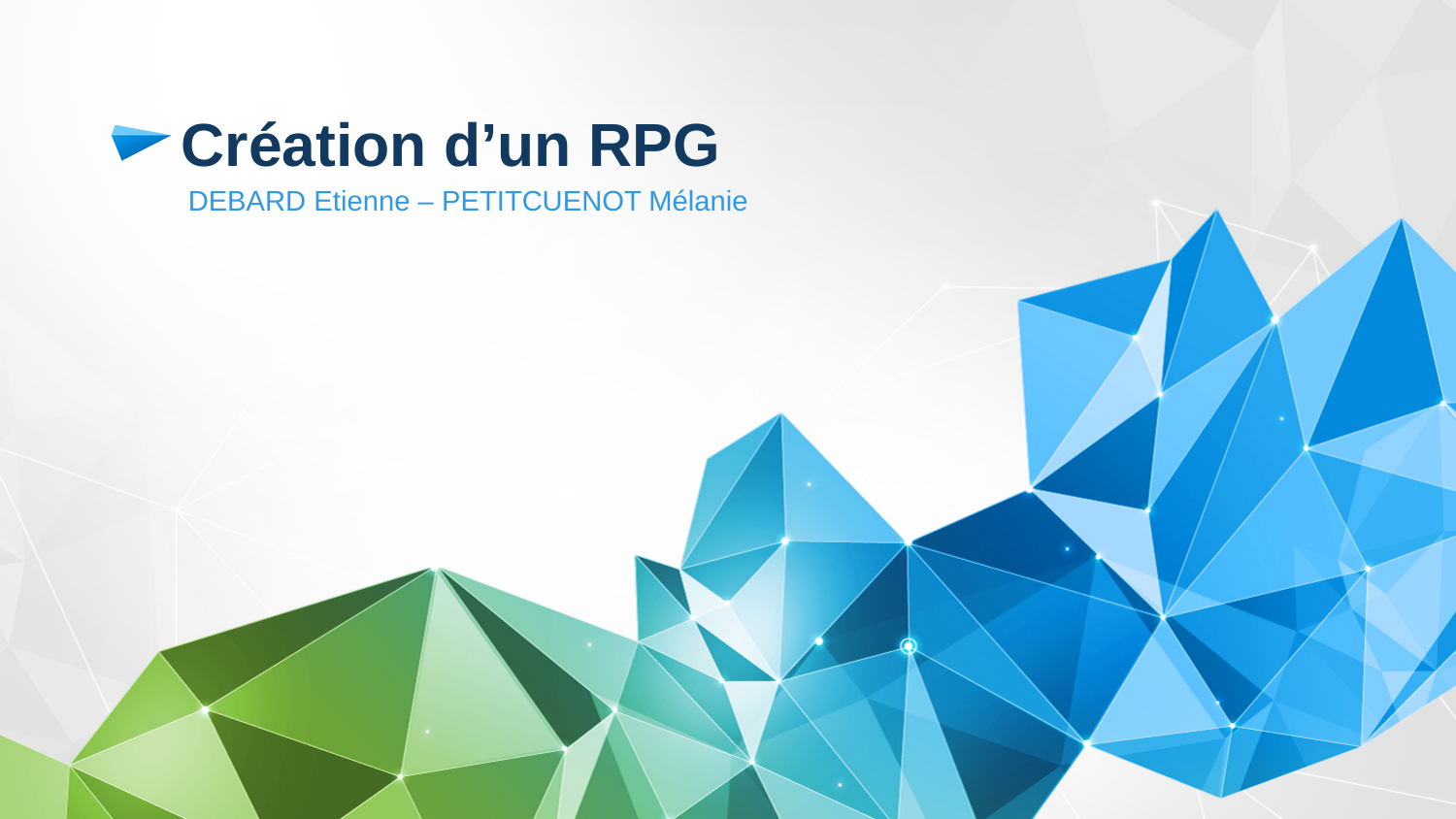

# Création d’un RPG
DEBARD Etienne – PETITCUENOT Mélanie